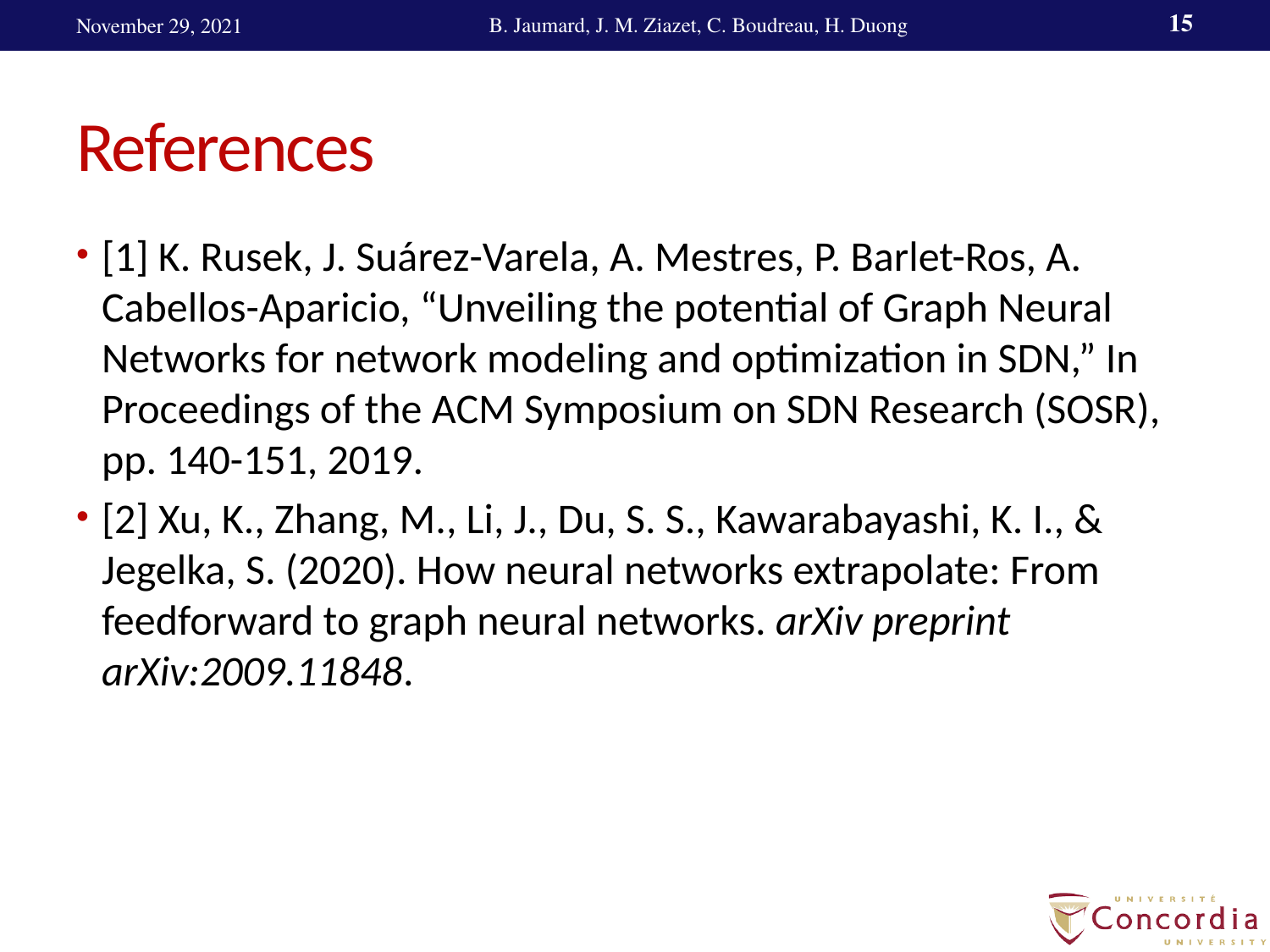

November 29, 2021
B. Jaumard, J. M. Ziazet, C. Boudreau, H. Duong
15
# References
[1] K. Rusek, J. Suárez-Varela, A. Mestres, P. Barlet-Ros, A. Cabellos-Aparicio, “Unveiling the potential of Graph Neural Networks for network modeling and optimization in SDN,” In Proceedings of the ACM Symposium on SDN Research (SOSR), pp. 140-151, 2019.
[2] Xu, K., Zhang, M., Li, J., Du, S. S., Kawarabayashi, K. I., & Jegelka, S. (2020). How neural networks extrapolate: From feedforward to graph neural networks. arXiv preprint arXiv:2009.11848.